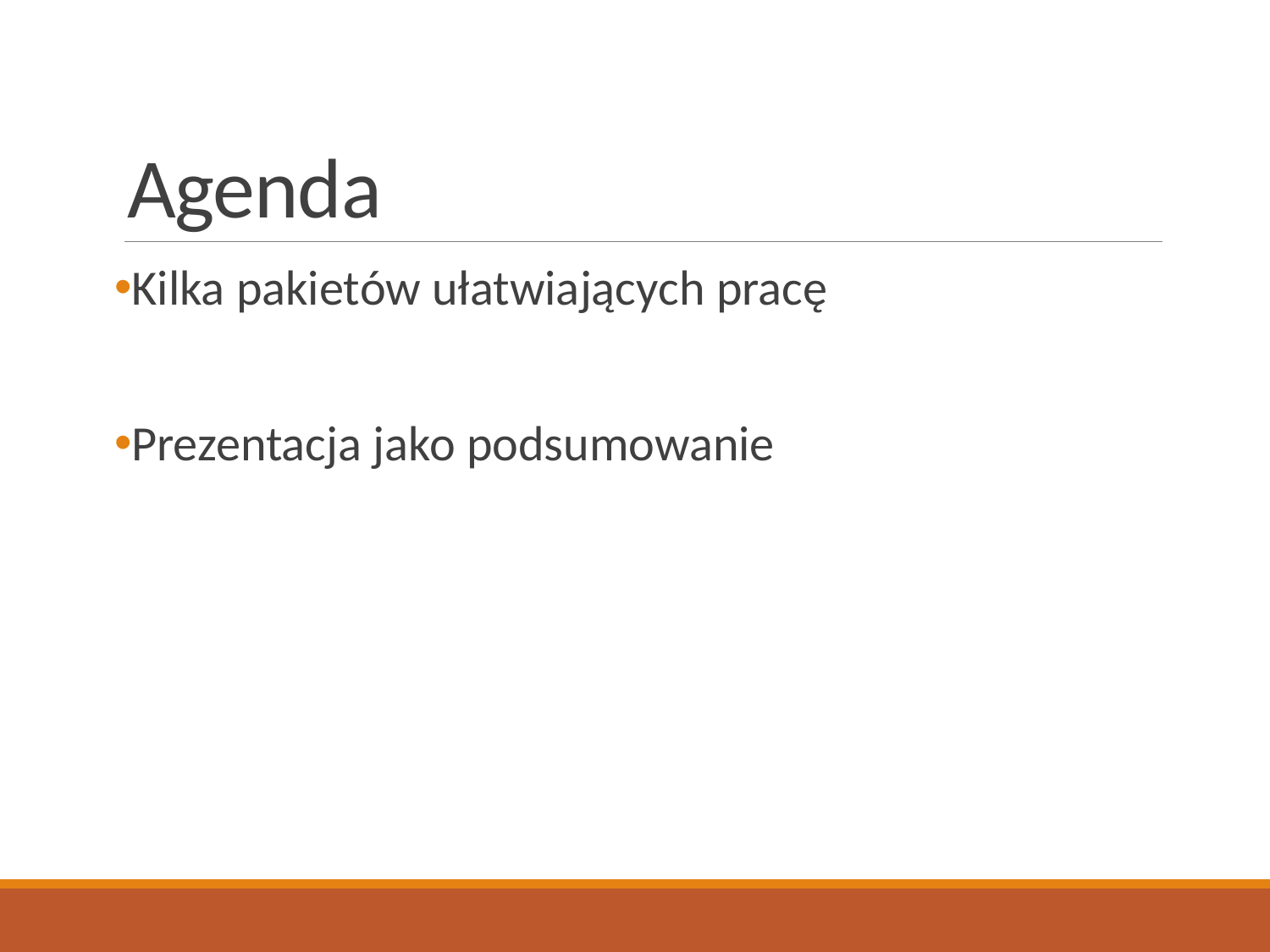

# Agenda
Kilka pakietów ułatwiających pracę

Prezentacja jako podsumowanie